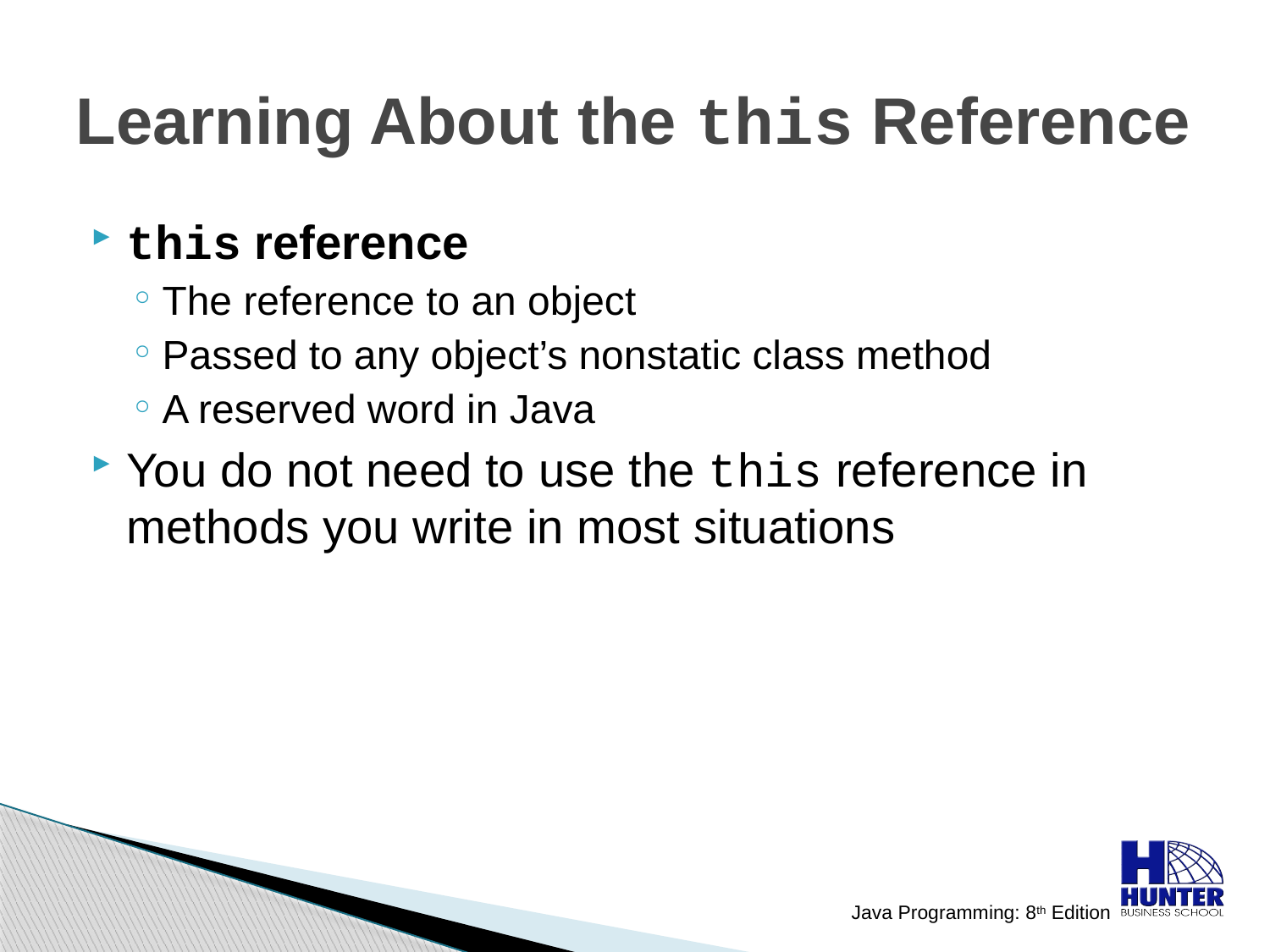

# Learning About the this Reference
this reference
The reference to an object
Passed to any object’s nonstatic class method
A reserved word in Java
You do not need to use the this reference in methods you write in most situations